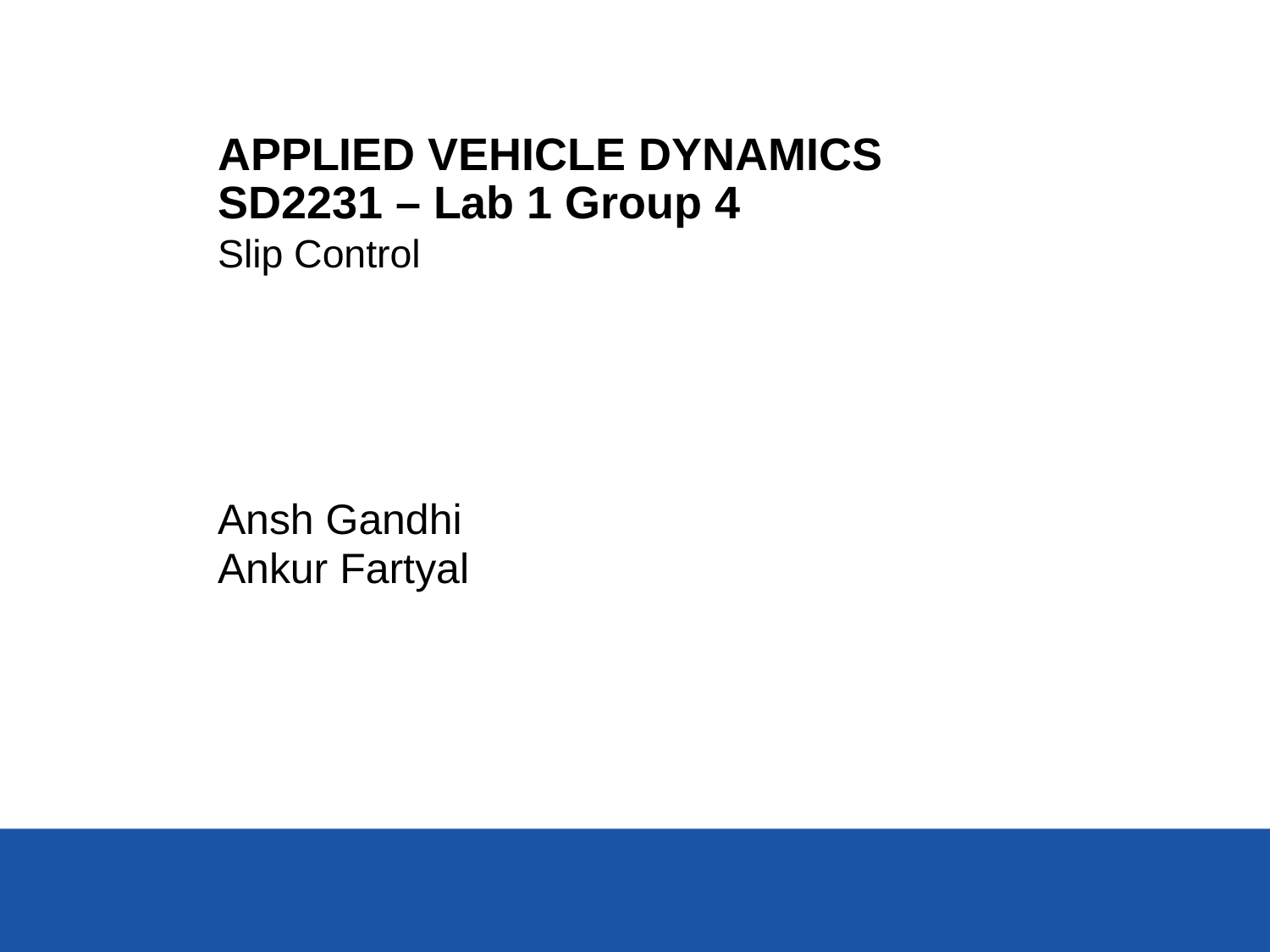

# APPLIED VEHICLE DYNAMICS SD2231 – Lab 1 Group 4 Slip Control
Ansh Gandhi
Ankur Fartyal